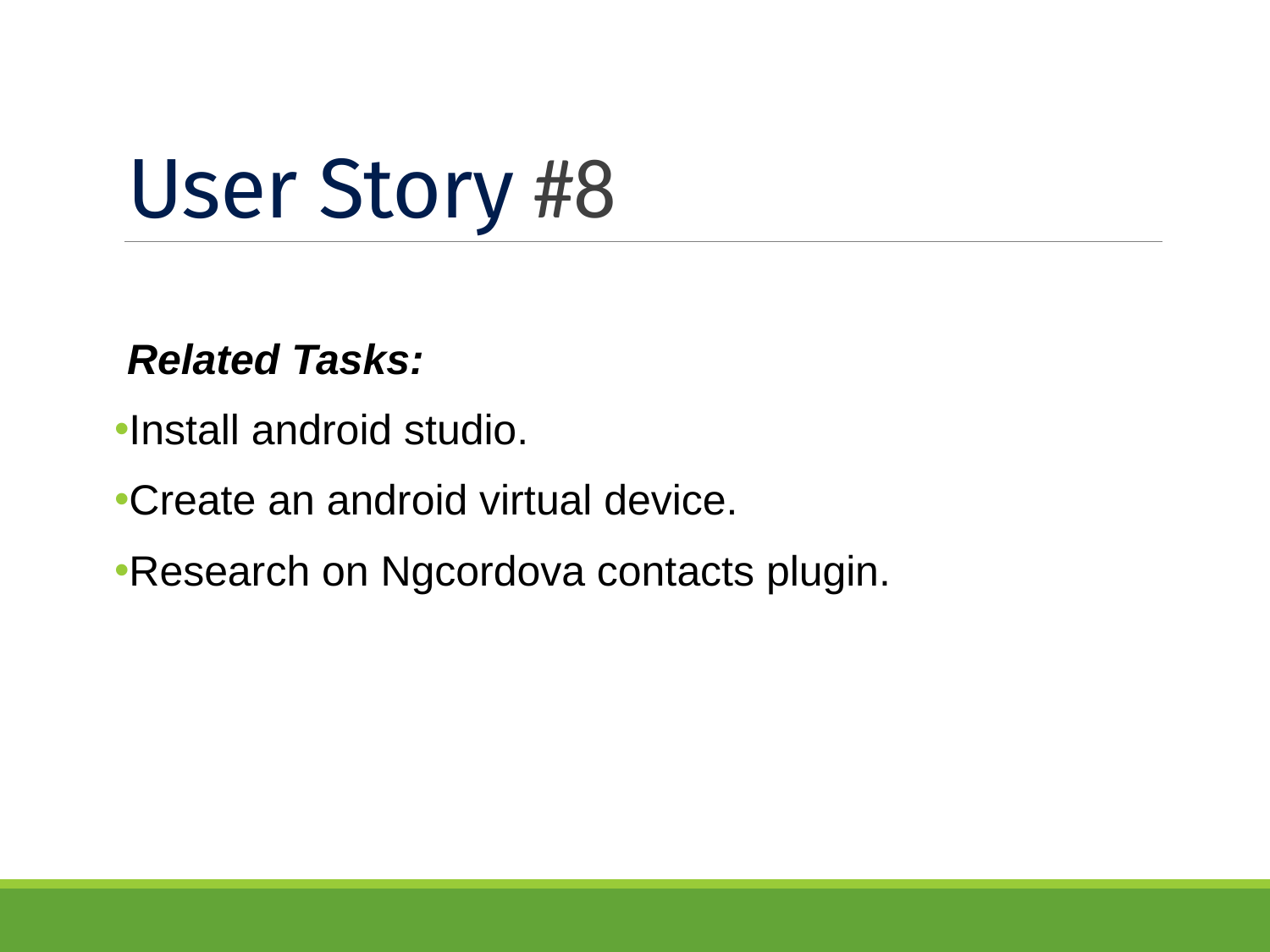

# User Story #8

Related Tasks:
Install android studio.
Create an android virtual device.
Research on Ngcordova contacts plugin.